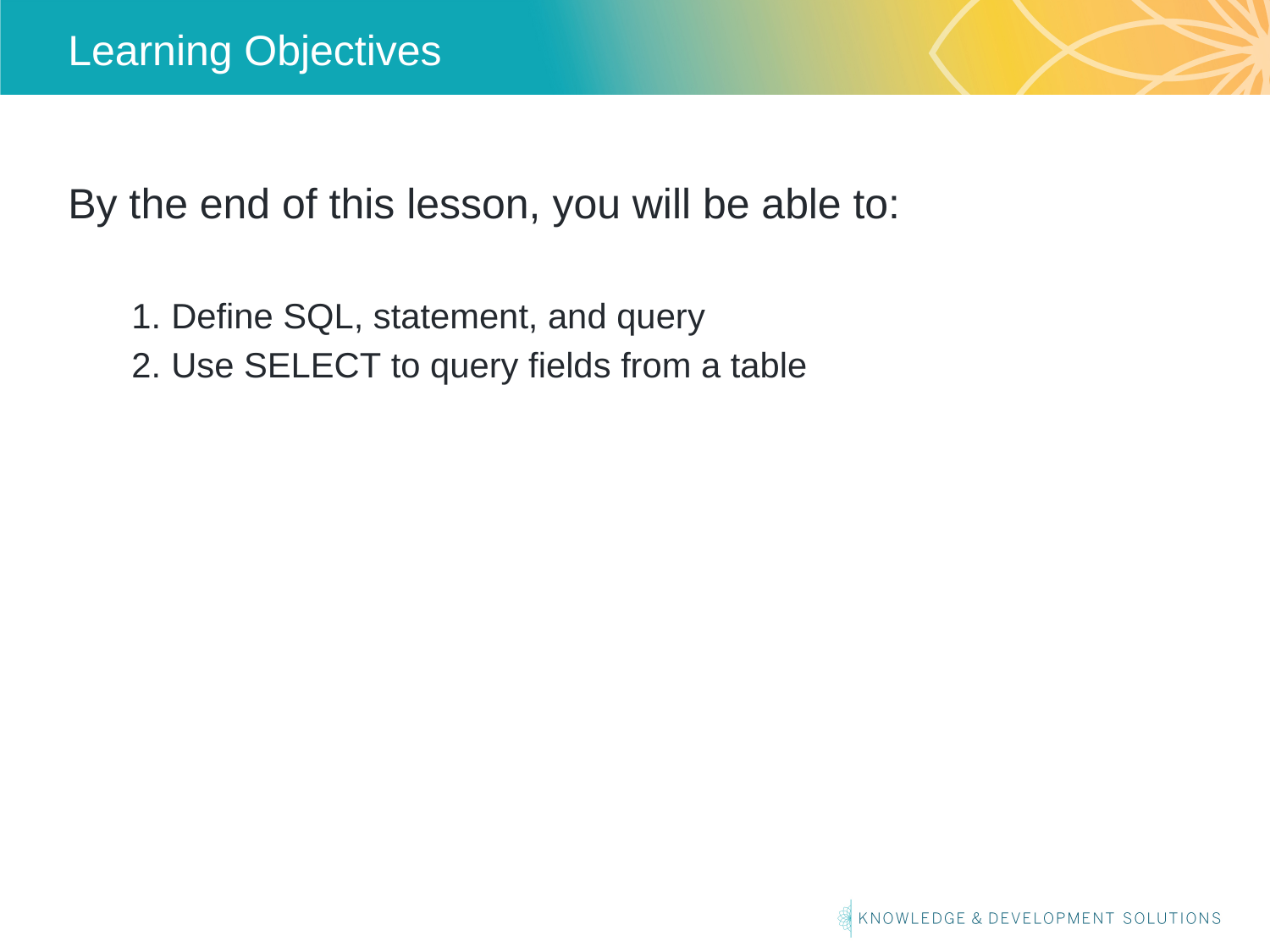

# Learning Objectives
By the end of this lesson, you will be able to:

Define SQL, statement, and query
Use SELECT to query fields from a table